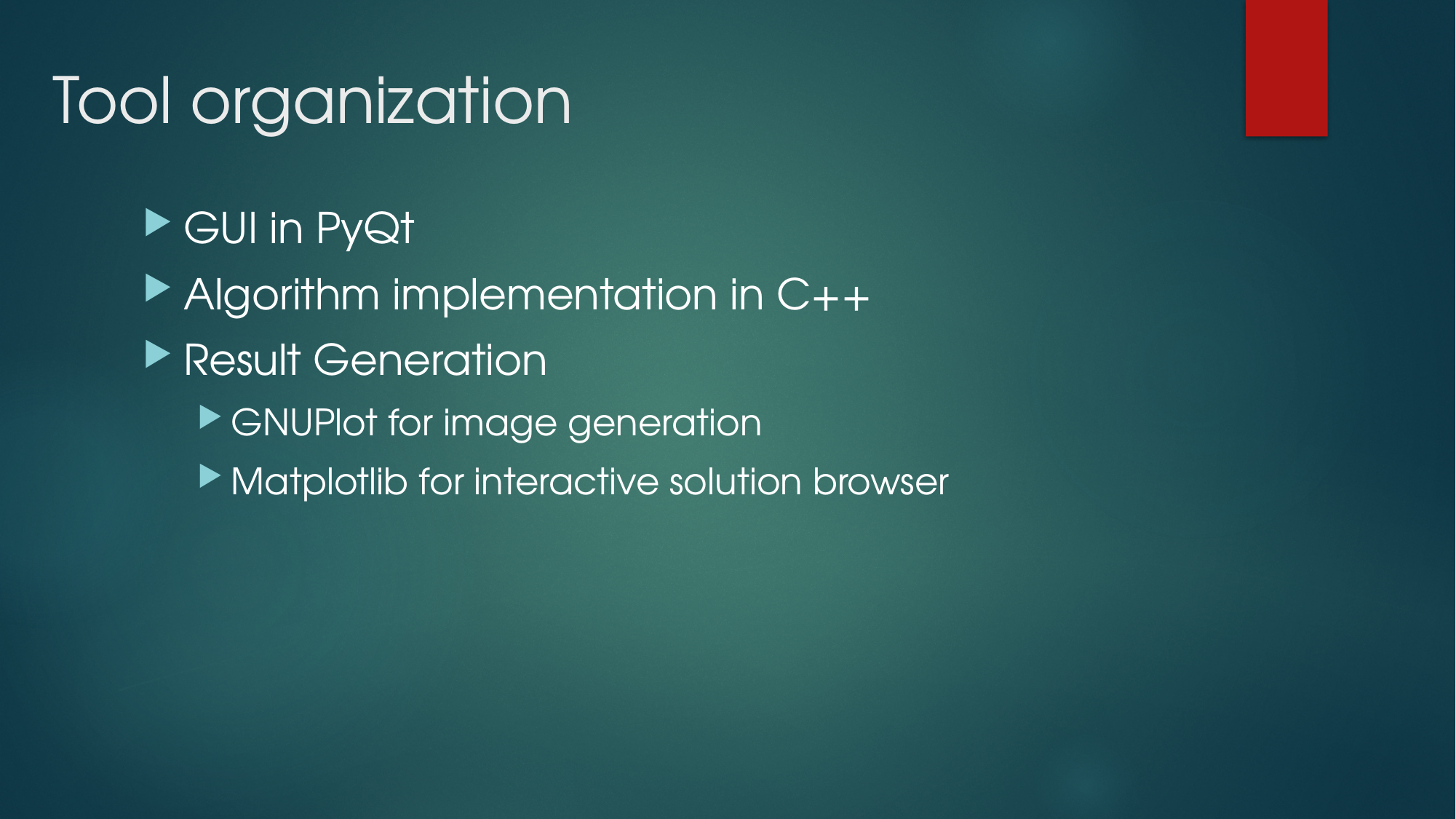

# Tool organization
GUI in PyQt
Algorithm implementation in C++
Result Generation
GNUPlot for image generation
Matplotlib for interactive solution browser